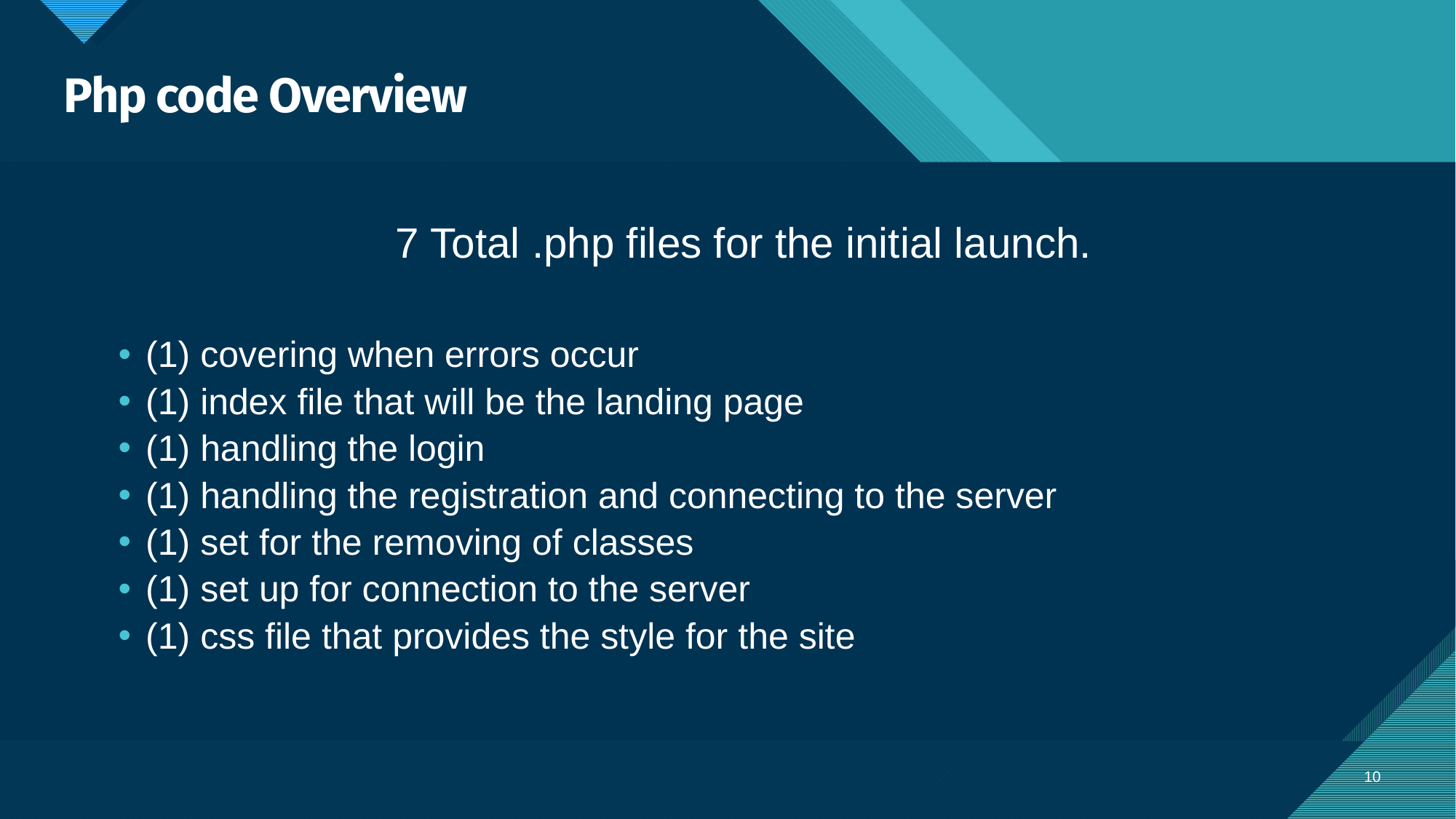

# Php code Overview
7 Total .php files for the initial launch.

(1) covering when errors occur
(1) index file that will be the landing page
(1) handling the login
(1) handling the registration and connecting to the server
(1) set for the removing of classes
(1) set up for connection to the server
(1) css file that provides the style for the site
10